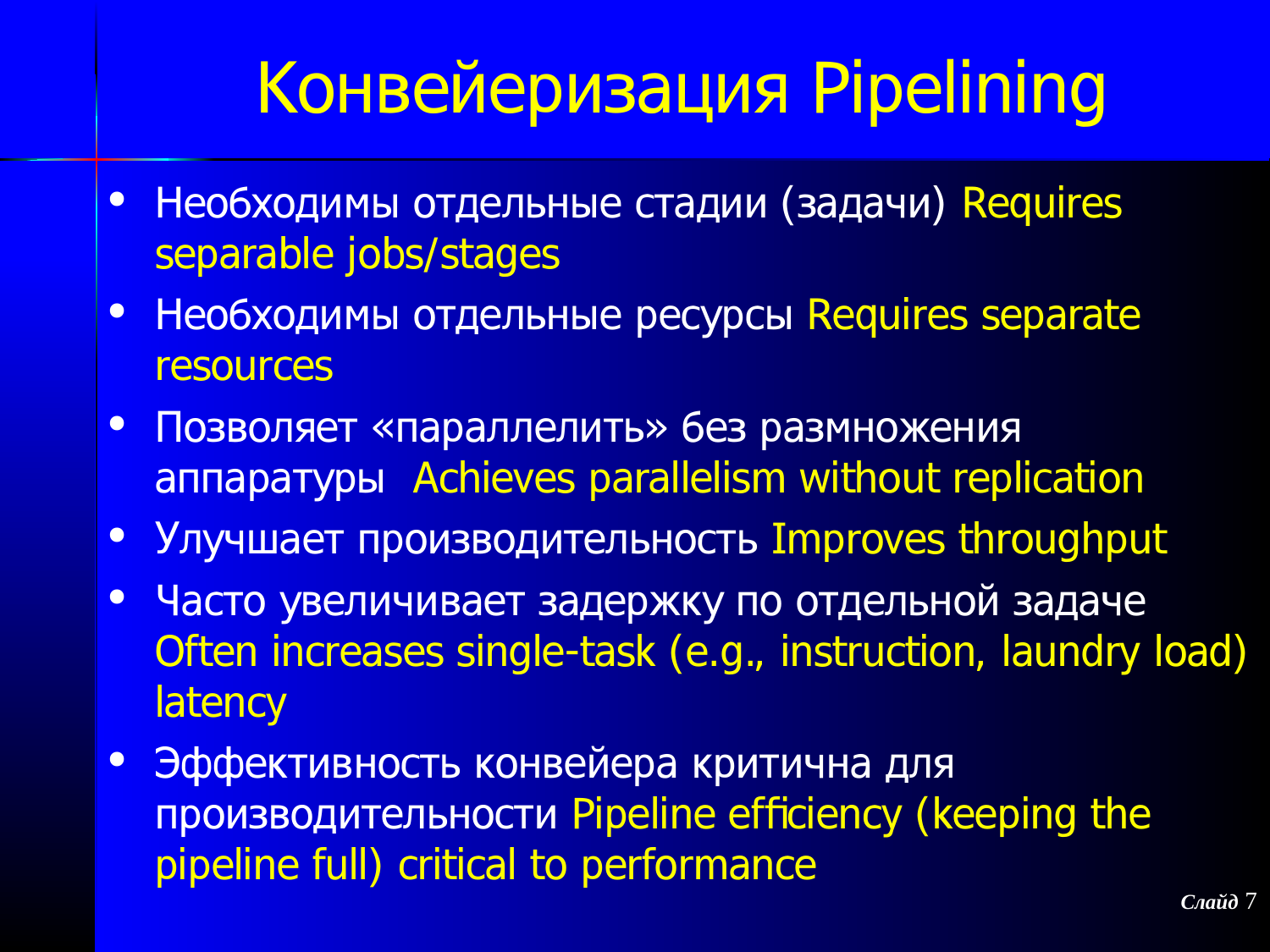

Конвейеризация Pipelining
Необходимы отдельные стадии (задачи) Requires separable jobs/stages
Необходимы отдельные ресурсы Requires separate resources
Позволяет «параллелить» без размножения аппаратуры  Achieves parallelism without replication
Улучшает производительность Improves throughput
Часто увеличивает задержку по отдельной задаче Often increases single-task (e.g., instruction, laundry load) latency
Эффективность конвейера критична для производительности Pipeline efficiency (keeping the pipeline full) critical to performance
Слайд 7